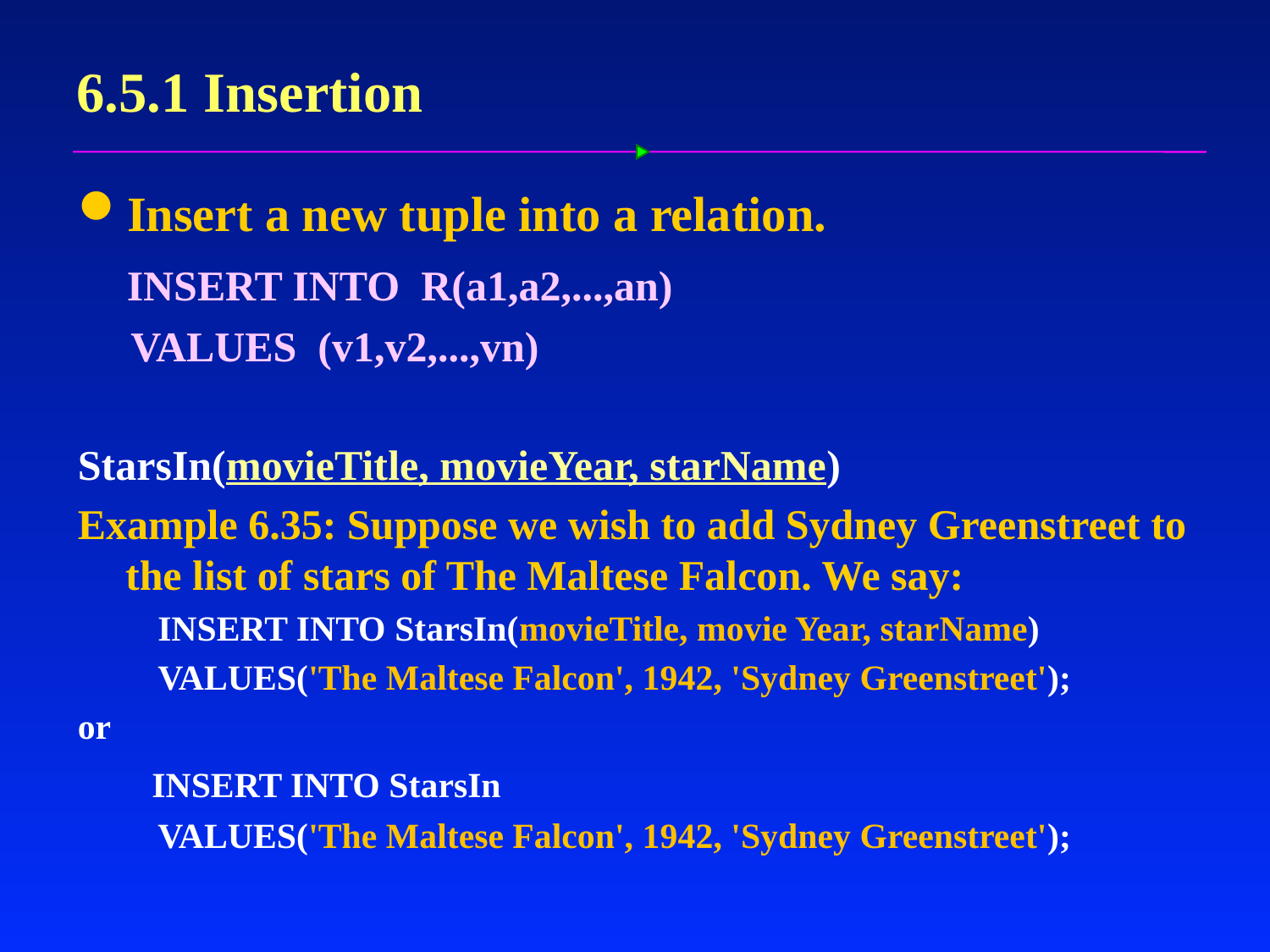

# 6.5.1 Insertion

Insert a new tuple into a relation.
    INSERT INTO  R(a1,a2,...,an)
     VALUES  (v1,v2,...,vn)

StarsIn(movieTitle, movieYear, starName)
Example 6.35: Suppose we wish to add Sydney Greenstreet to the list of stars of The Maltese Falcon. We say:
         INSERT INTO StarsIn(movieTitle, movie Year, starName)
         VALUES('The Maltese Falcon', 1942, 'Sydney Greenstreet');
or
       INSERT INTO StarsIn
         VALUES('The Maltese Falcon', 1942, 'Sydney Greenstreet');